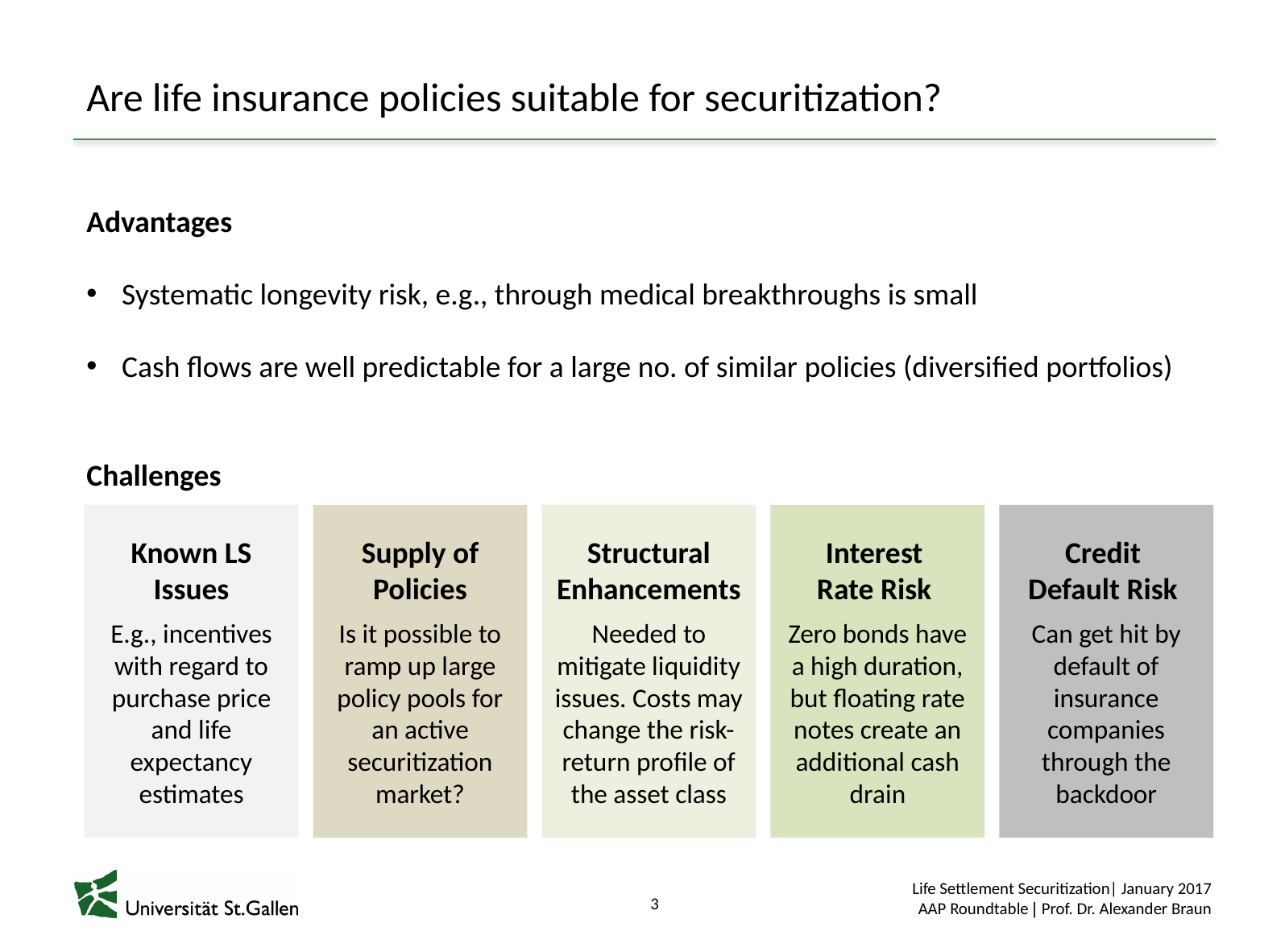

# Are life insurance policies suitable for securitization?

Advantages

Systematic longevity risk, e.g., through medical breakthroughs is small

Cash flows are well predictable for a large no. of similar policies (diversified portfolios)

Challenges

Known LS Issues
E.g., incentives with regard to purchase price and life expectancy estimates
Supply of Policies
Is it possible to ramp up large policy pools for an active securitization market?
Structural Enhancements
Needed to mitigate liquidity issues. Costs may change the risk-return profile of the asset class
Interest
Rate Risk
Zero bonds have a high duration, but floating rate notes create an additional cash drain
Credit
Default Risk
Can get hit by default of insurance companies through the backdoor